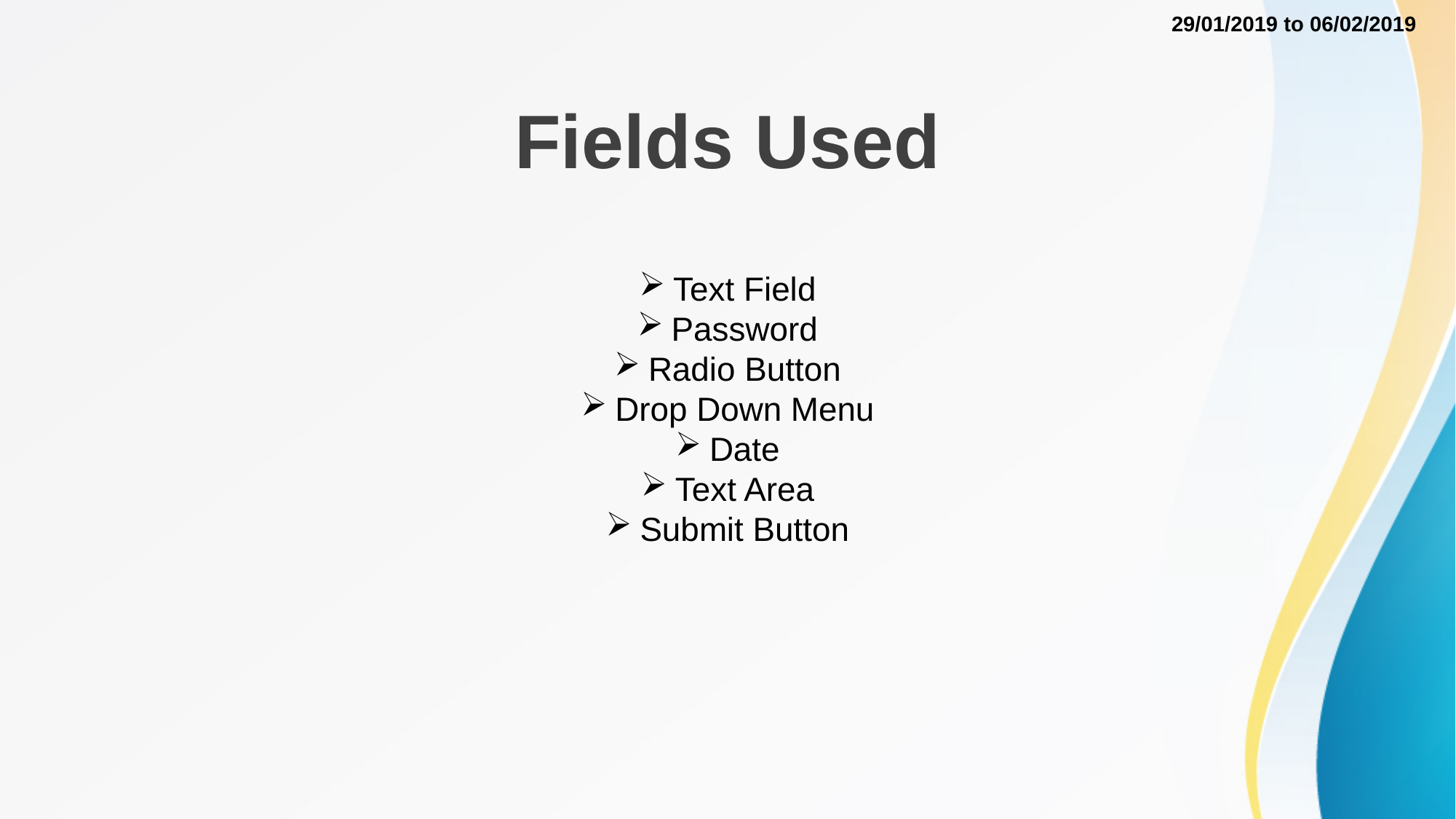

29/01/2019 to 06/02/2019
Fields Used
Text Field
Password
Radio Button
Drop Down Menu
Date
Text Area
Submit Button